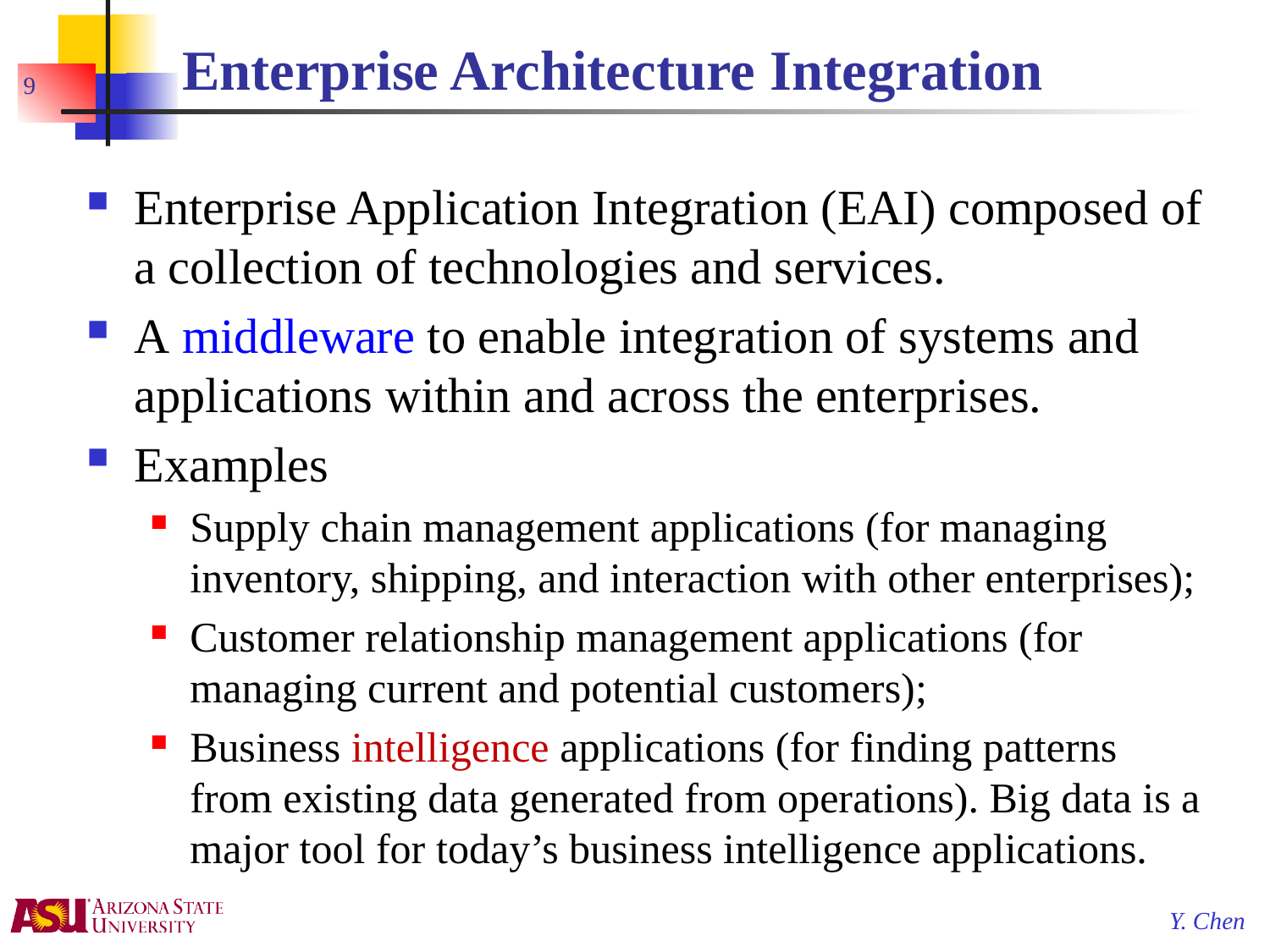

# Enterprise Architecture Integration
9
Enterprise Application Integration (EAI) composed of a collection of technologies and services.
A middleware to enable integration of systems and applications within and across the enterprises.
Examples
Supply chain management applications (for managing inventory, shipping, and interaction with other enterprises);
Customer relationship management applications (for managing current and potential customers);
Business intelligence applications (for finding patterns from existing data generated from operations). Big data is a major tool for today’s business intelligence applications.